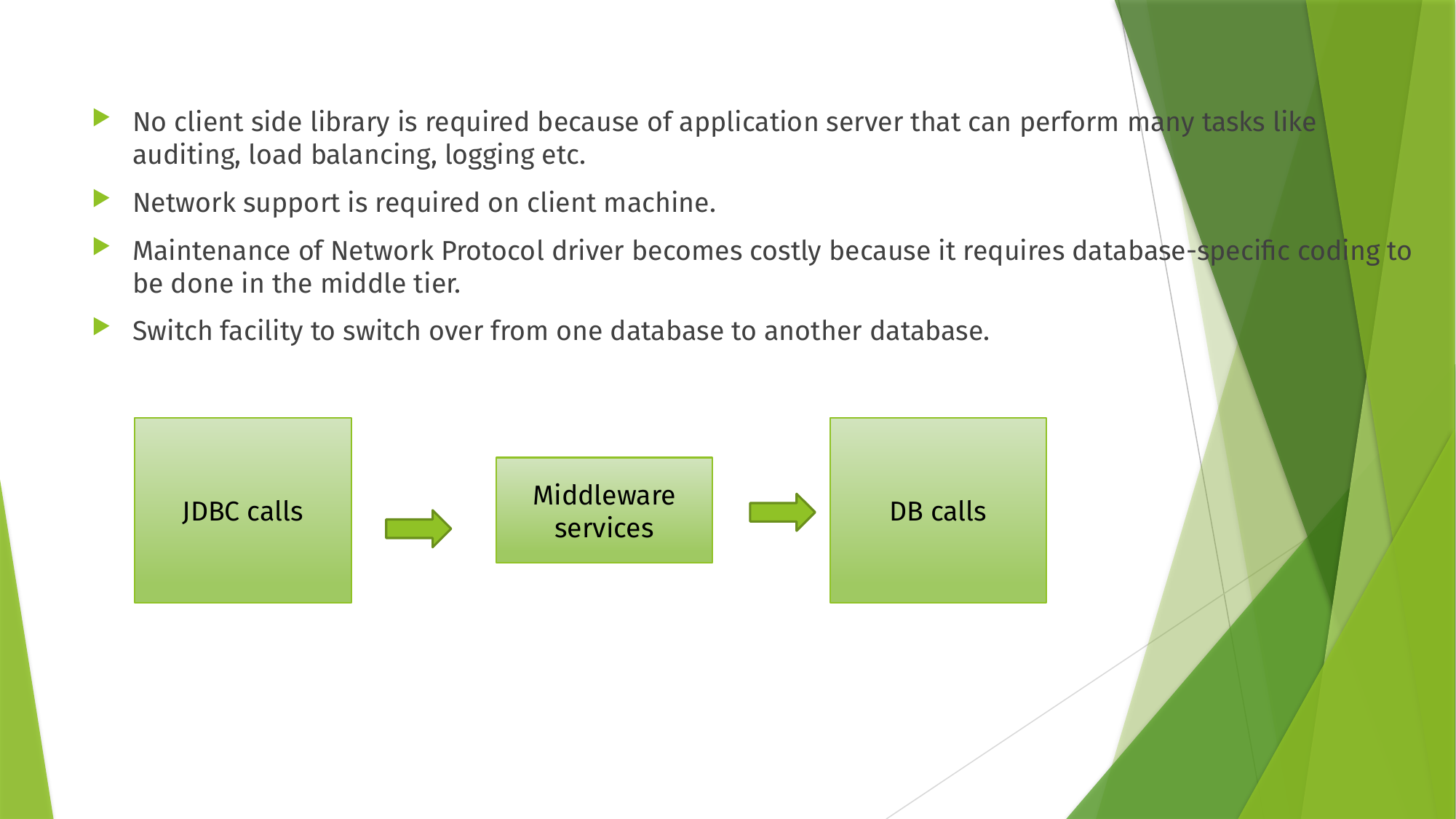

No client side library is required because of application server that can perform many tasks like auditing, load balancing, logging etc.
Network support is required on client machine.
Maintenance of Network Protocol driver becomes costly because it requires database-specific coding to be done in the middle tier.
Switch facility to switch over from one database to another database.

#
JDBC calls
DB calls
Middleware services